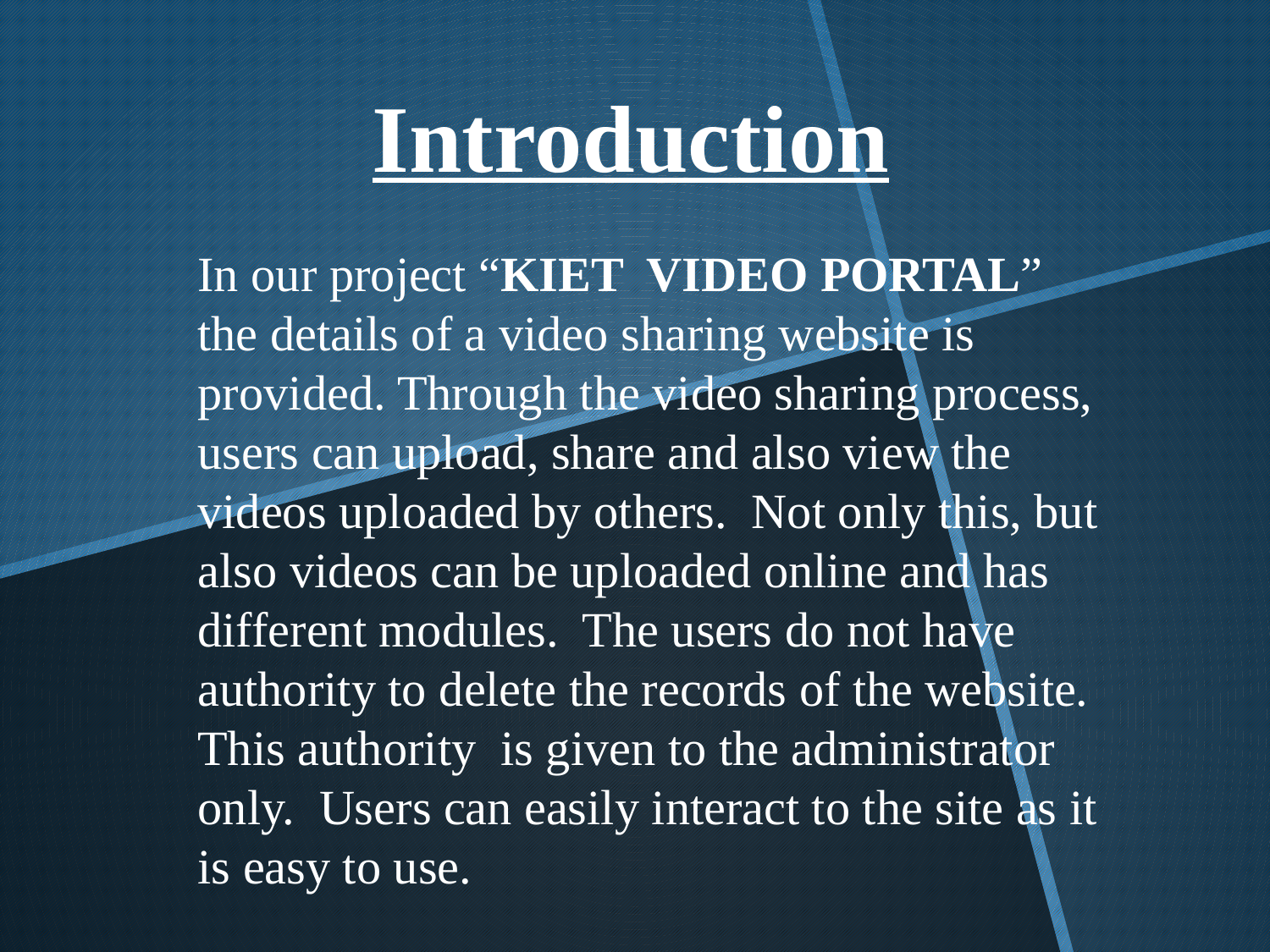

# Introduction
In our project “KIET  VIDEO PORTAL” the details of a video sharing website is provided. Through the video sharing process, users can upload, share and also view the videos uploaded by others.  Not only this, but also videos can be uploaded online and has different modules.  The users do not have authority to delete the records of the website. This authority  is given to the administrator only.  Users can easily interact to the site as it is easy to use.